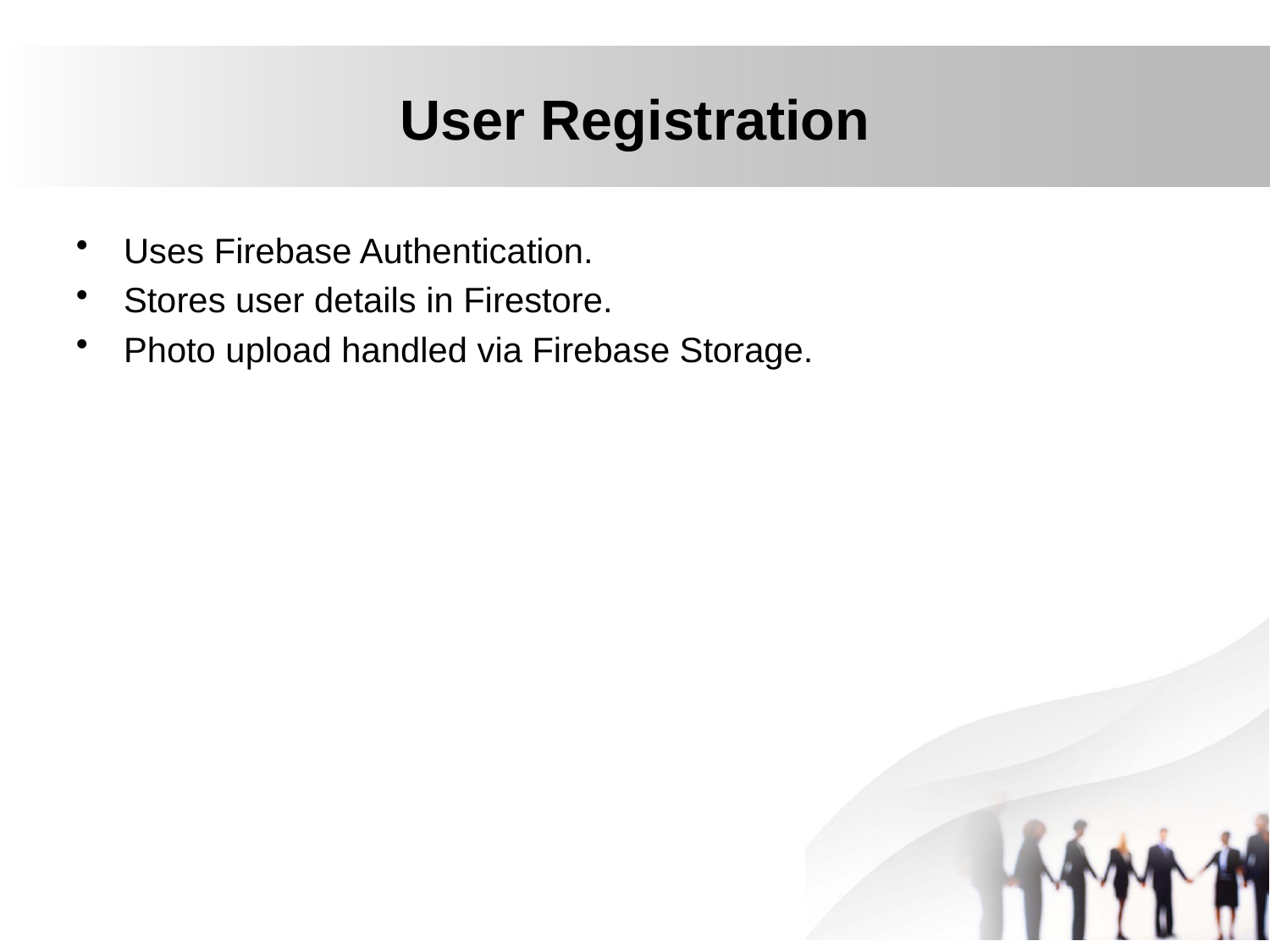

# User Registration
Uses Firebase Authentication.
Stores user details in Firestore.
Photo upload handled via Firebase Storage.